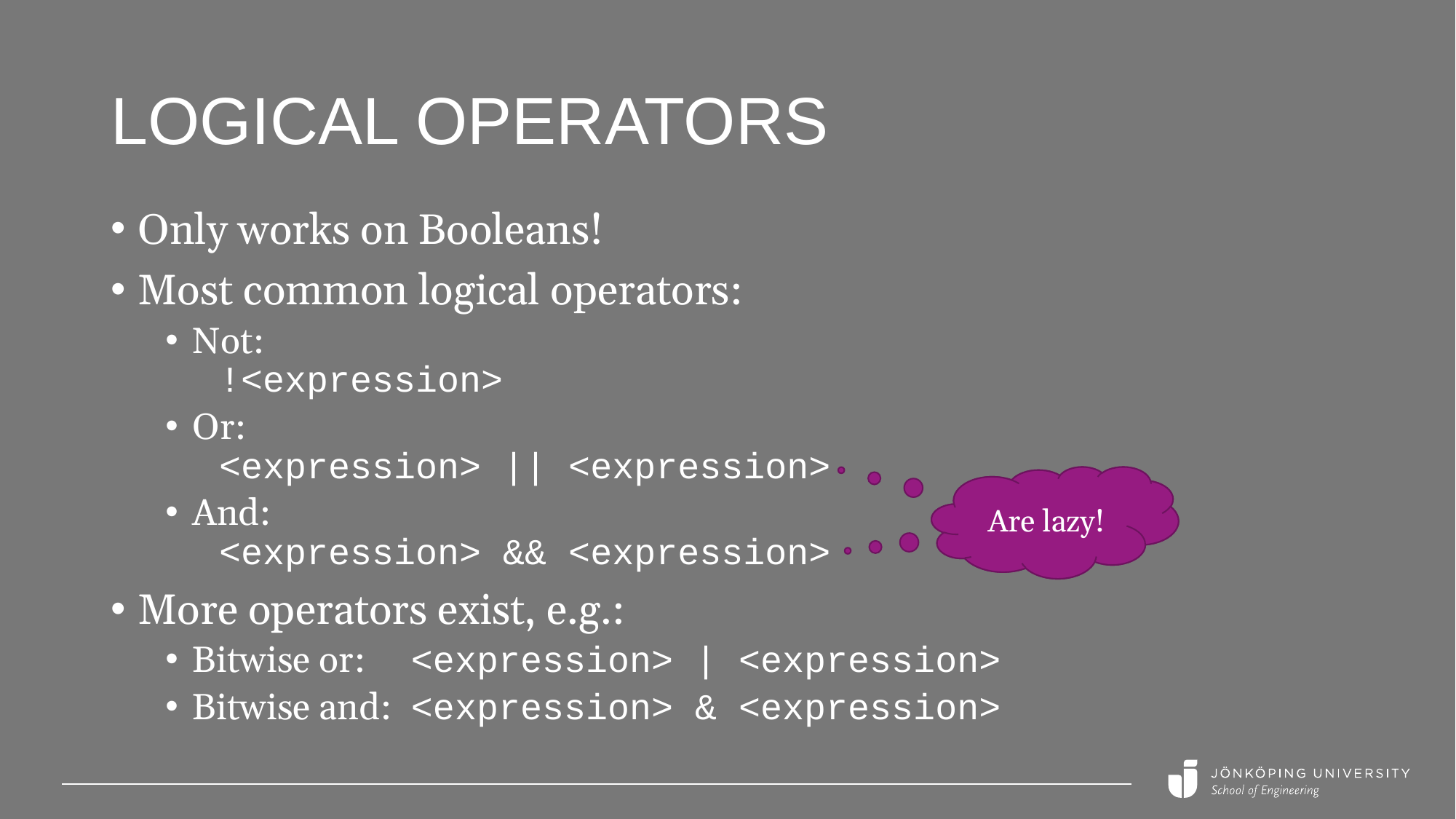

# Logical operators
Only works on Booleans!
Most common logical operators:
Not:
   !<expression>
Or:
   <expression> || <expression>
And:
   <expression> && <expression>
More operators exist, e.g.:
Bitwise or:	<expression> | <expression>
Bitwise and:	<expression> & <expression>
Are lazy!
Are lazy!